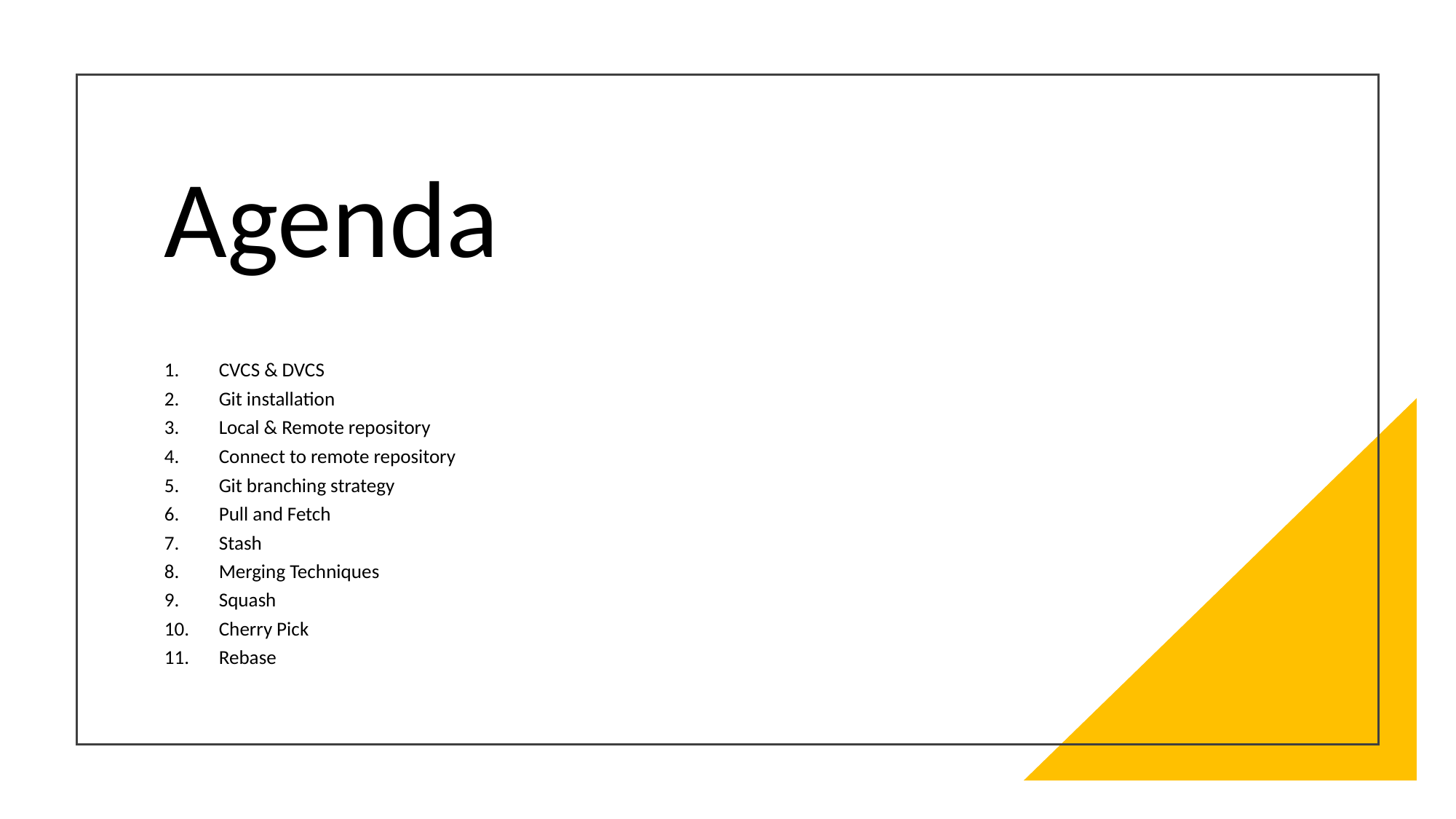

# Agenda
CVCS & DVCS
Git installation
Local & Remote repository
Connect to remote repository
Git branching strategy
Pull and Fetch
Stash
Merging Techniques
Squash
Cherry Pick
Rebase